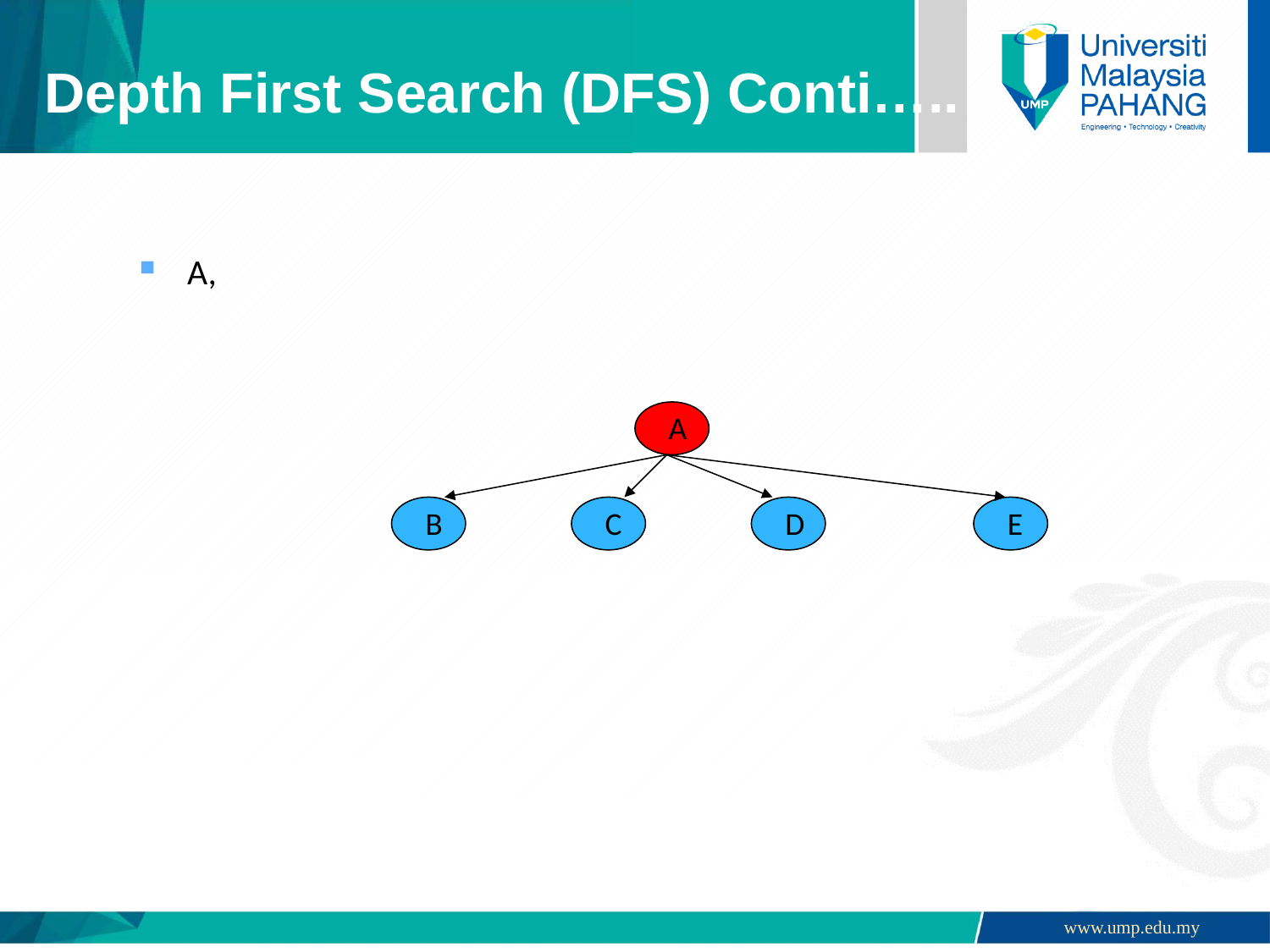

# Depth First Search (DFS) Conti…..
A,

A

B

C

D

E